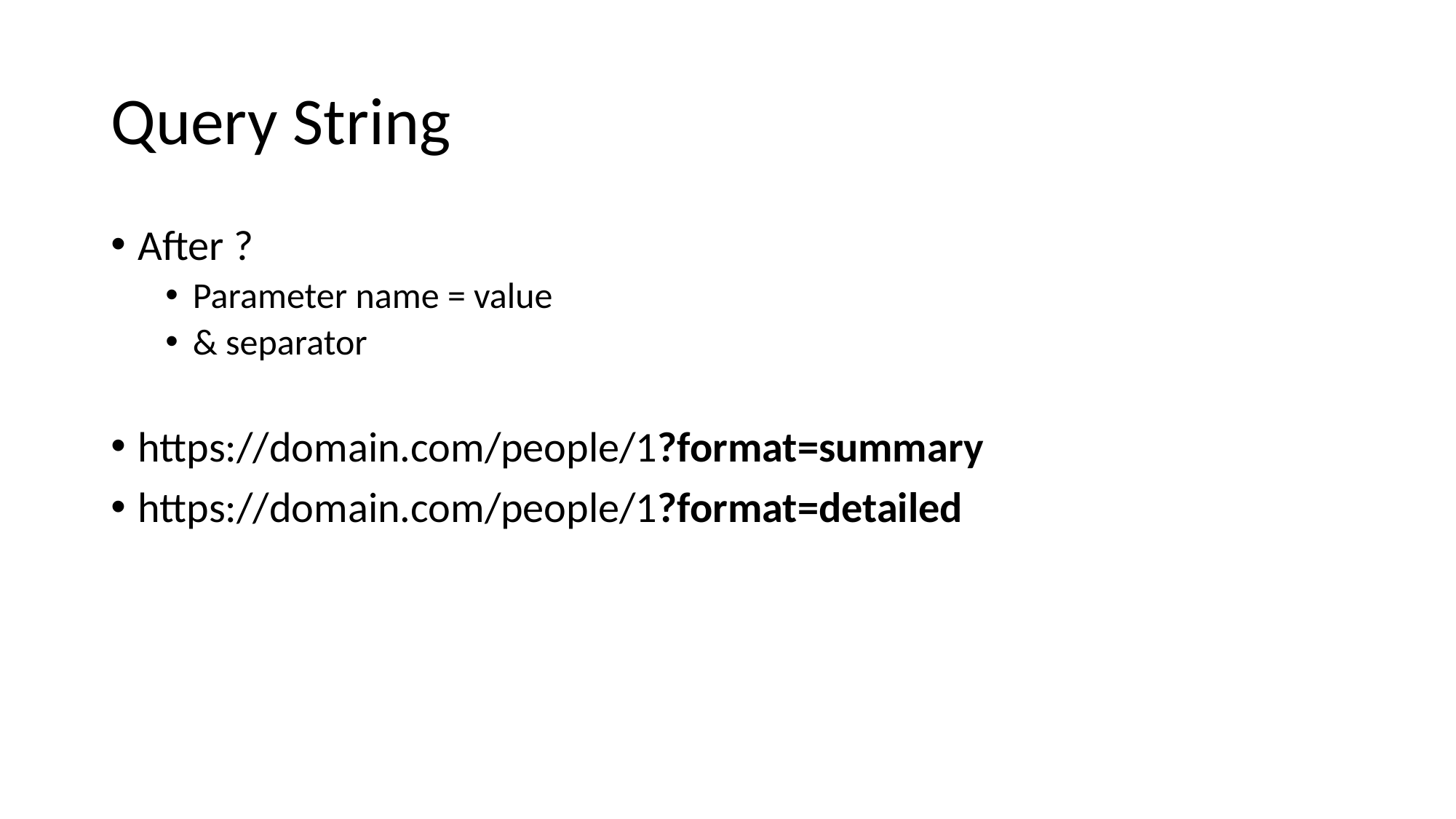

# Query String
After ?
Parameter name = value
& separator

https://domain.com/people/1?format=summary
https://domain.com/people/1?format=detailed